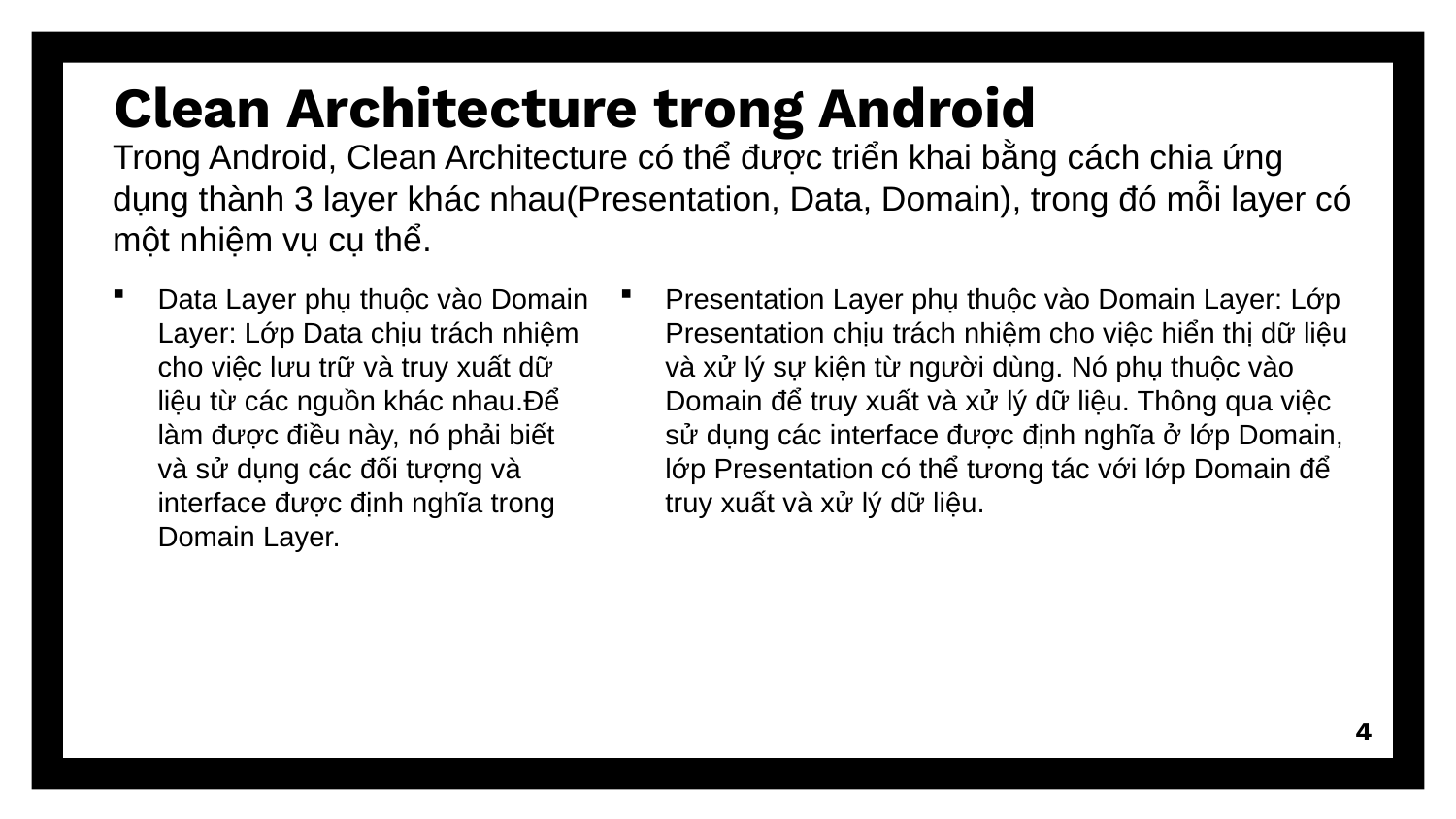

Clean Architecture trong Android
Trong Android, Clean Architecture có thể được triển khai bằng cách chia ứng dụng thành 3 layer khác nhau(Presentation, Data, Domain), trong đó mỗi layer có một nhiệm vụ cụ thể.
Data Layer phụ thuộc vào Domain Layer: Lớp Data chịu trách nhiệm cho việc lưu trữ và truy xuất dữ liệu từ các nguồn khác nhau.Để làm được điều này, nó phải biết và sử dụng các đối tượng và interface được định nghĩa trong Domain Layer.
Presentation Layer phụ thuộc vào Domain Layer: Lớp Presentation chịu trách nhiệm cho việc hiển thị dữ liệu và xử lý sự kiện từ người dùng. Nó phụ thuộc vào Domain để truy xuất và xử lý dữ liệu. Thông qua việc sử dụng các interface được định nghĩa ở lớp Domain, lớp Presentation có thể tương tác với lớp Domain để truy xuất và xử lý dữ liệu.
4